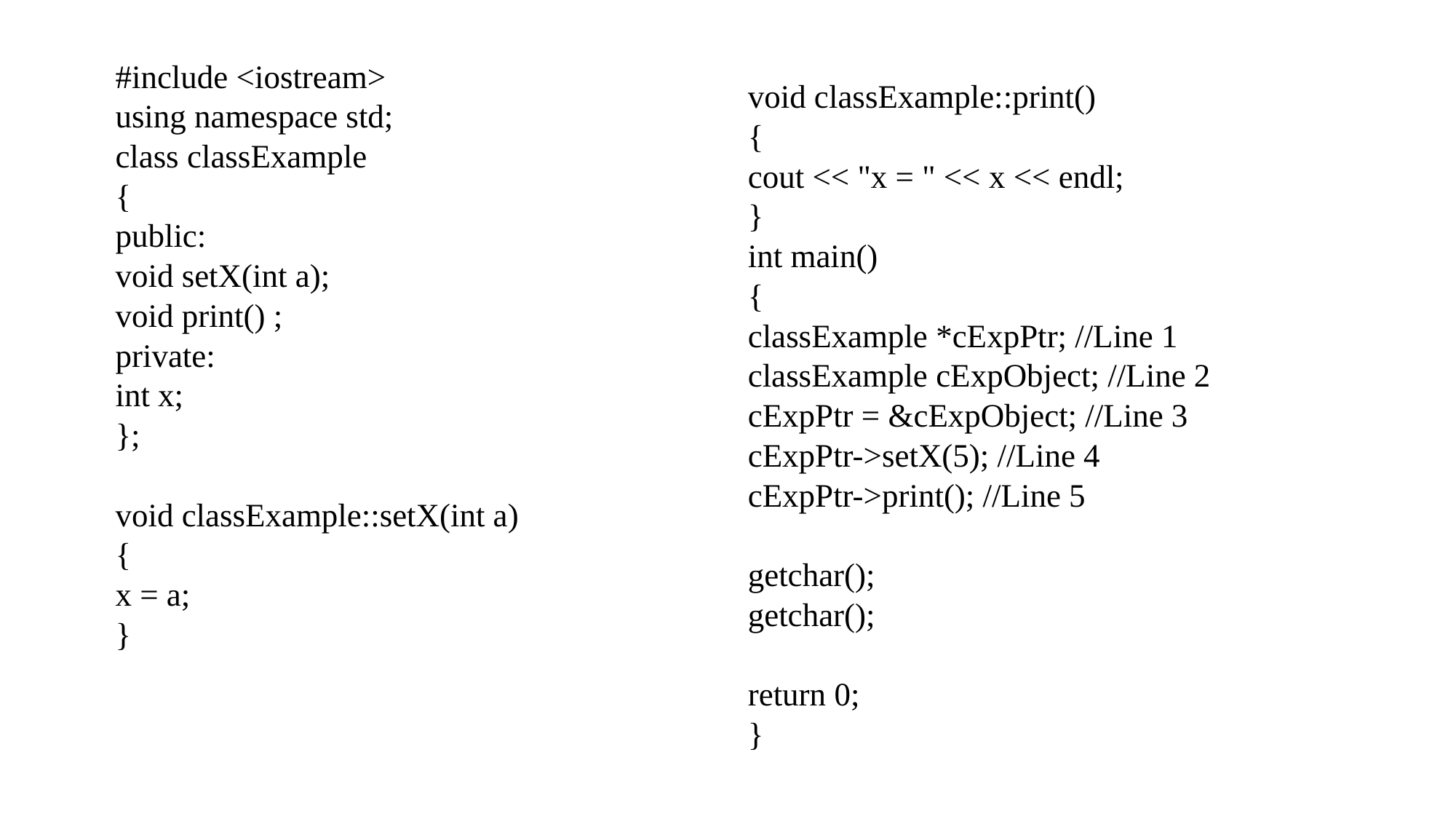

#include <iostream>
using namespace std;
class classExample
{
public:
void setX(int a);
void print() ;
private:
int x;
};

void classExample::setX(int a)
{
x = a;
}

void classExample::print()
{
cout << "x = " << x << endl;
}
int main()
{
classExample *cExpPtr; //Line 1
classExample cExpObject; //Line 2
cExpPtr = &cExpObject; //Line 3
cExpPtr->setX(5); //Line 4
cExpPtr->print(); //Line 5

getchar();
getchar();

return 0;
}